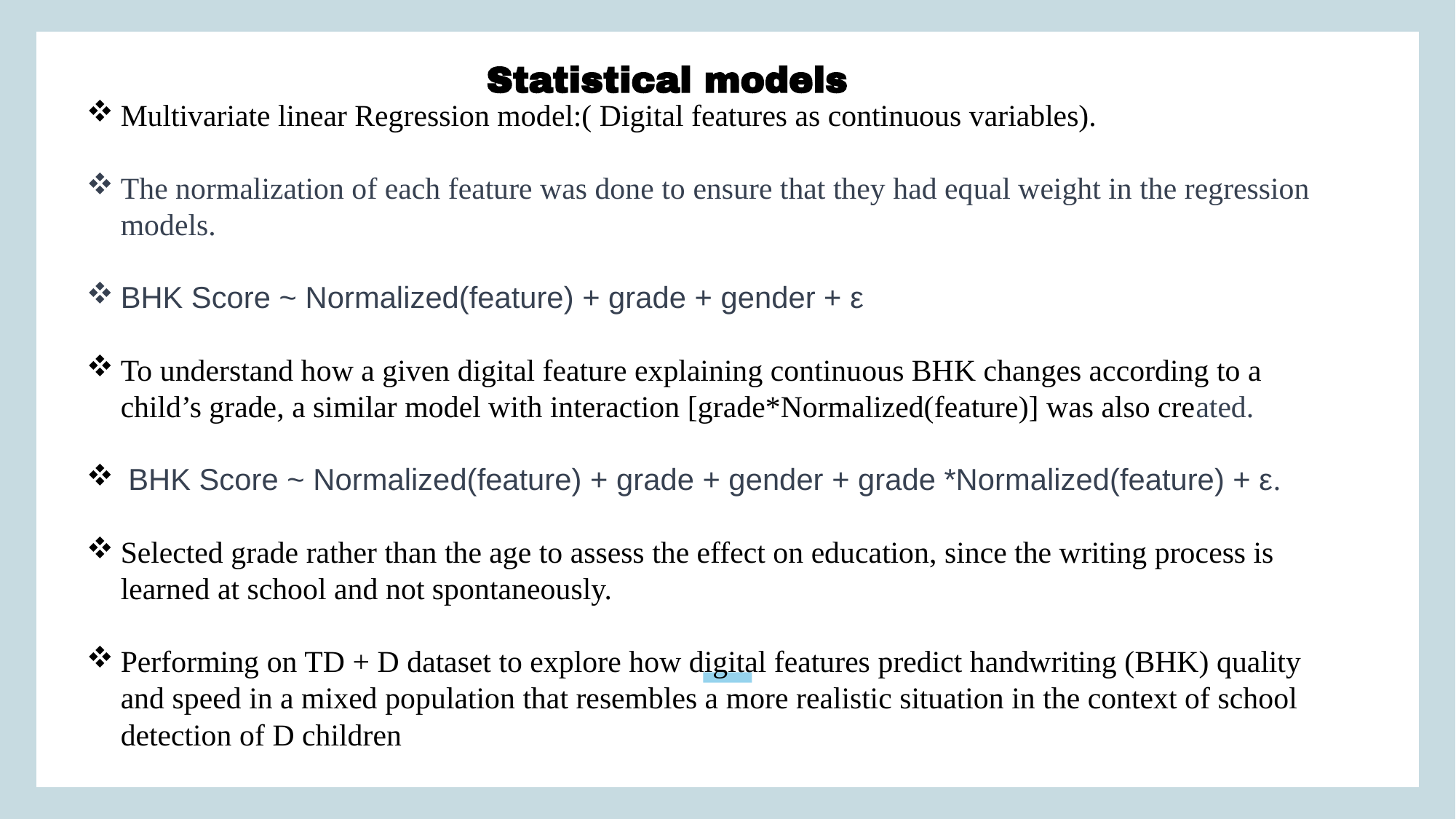

Statistical models
Multivariate linear Regression model:( Digital features as continuous variables).

The normalization of each feature was done to ensure that they had equal weight in the regression models.

BHK Score ~ Normalized(feature) + grade + gender + ε

To understand how a given digital feature explaining continuous BHK changes according to a child’s grade, a similar model with interaction [grade*Normalized(feature)] was also created.

 BHK Score ~ Normalized(feature) + grade + gender + grade *Normalized(feature) + ε.

Selected grade rather than the age to assess the effect on education, since the writing process is learned at school and not spontaneously.

Performing on TD + D dataset to explore how digital features predict handwriting (BHK) quality and speed in a mixed population that resembles a more realistic situation in the context of school detection of D children